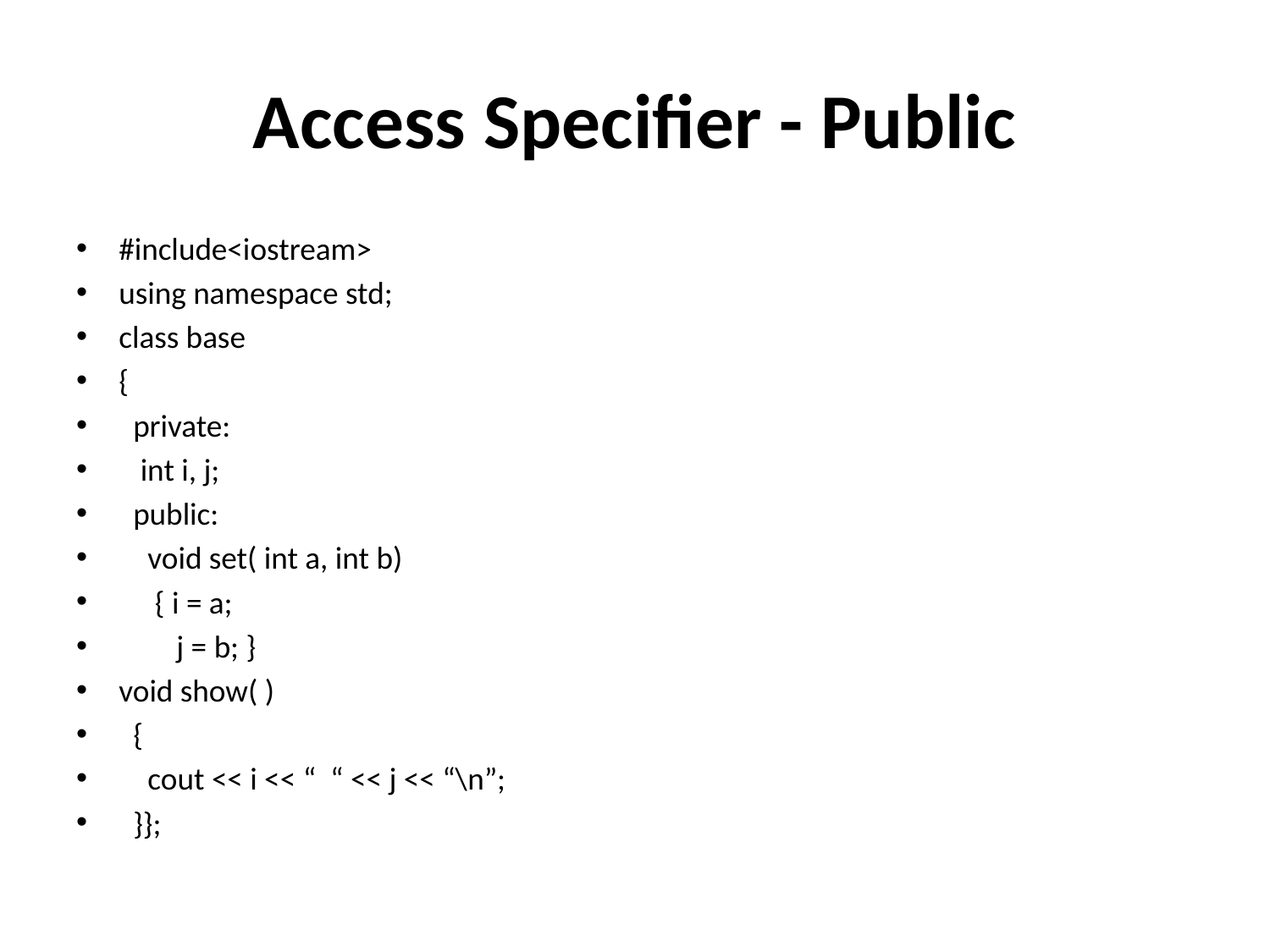

# Access Specifier - Public
#include<iostream>
using namespace std;
class base
{
  private:
   int i, j;
  public:
    void set( int a, int b)
     { i = a;
        j = b; }
void show( )
  {
    cout << i << “  “ << j << “\n”;
  }};